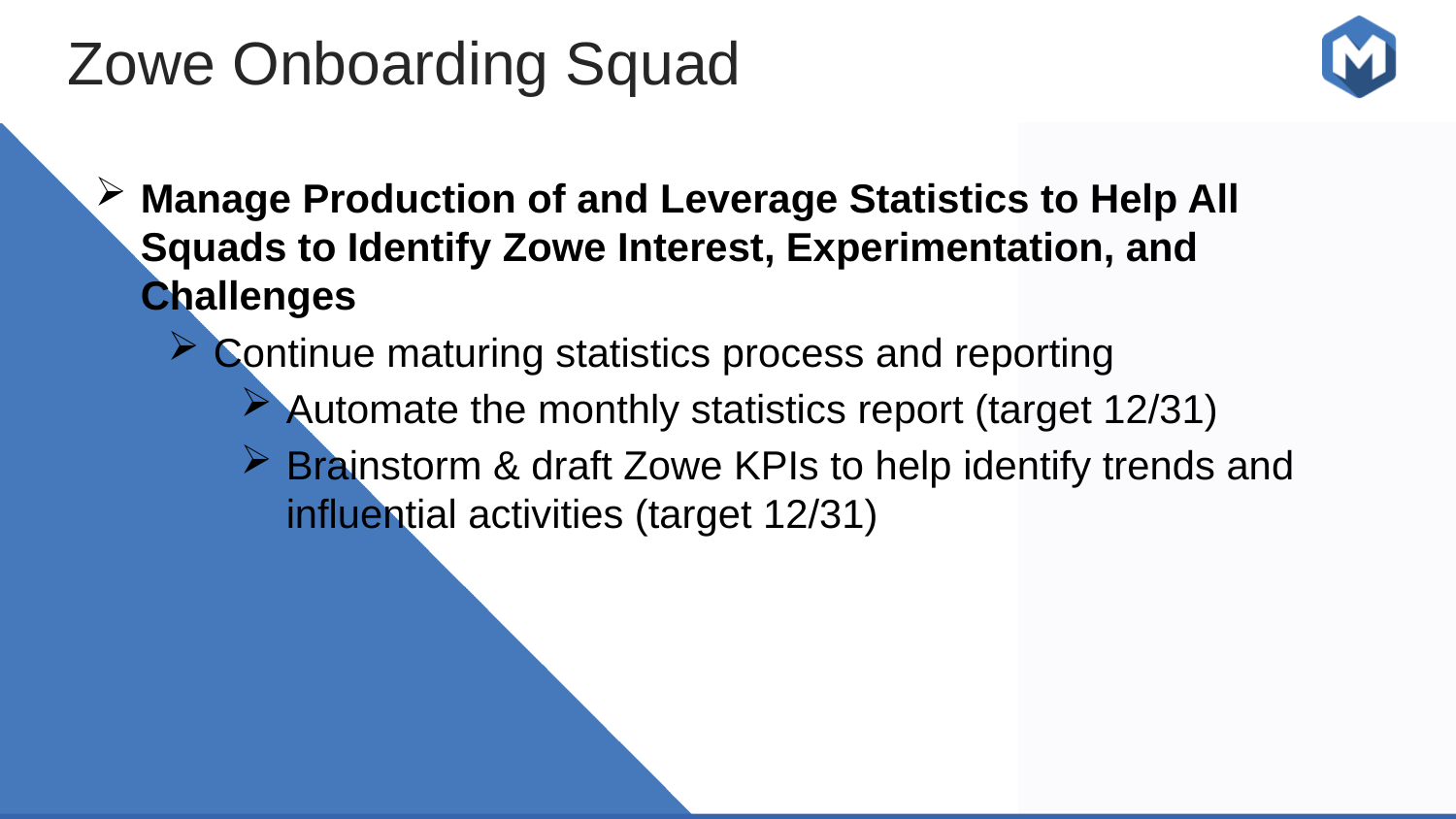

Zowe Onboarding Squad
Manage Production of and Leverage Statistics to Help All Squads to Identify Zowe Interest, Experimentation, and Challenges
Continue maturing statistics process and reporting
Automate the monthly statistics report (target 12/31)
Brainstorm & draft Zowe KPIs to help identify trends and  influential activities (target 12/31)